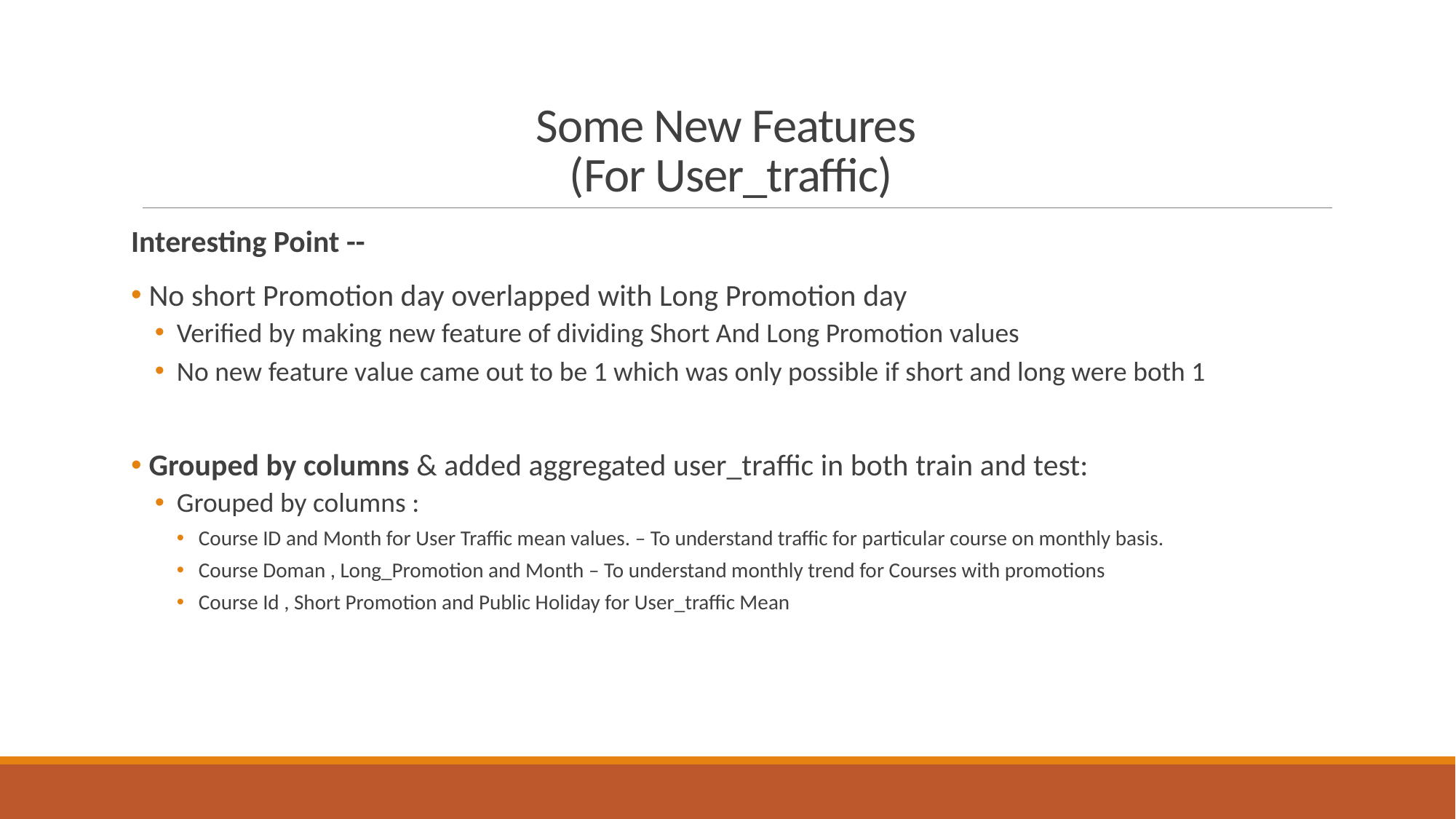

# Some New Features (For User_traffic)
Interesting Point --
 No short Promotion day overlapped with Long Promotion day
Verified by making new feature of dividing Short And Long Promotion values
No new feature value came out to be 1 which was only possible if short and long were both 1

 Grouped by columns & added aggregated user_traffic in both train and test:
Grouped by columns :
Course ID and Month for User Traffic mean values. – To understand traffic for particular course on monthly basis.
Course Doman , Long_Promotion and Month – To understand monthly trend for Courses with promotions
Course Id , Short Promotion and Public Holiday for User_traffic Mean